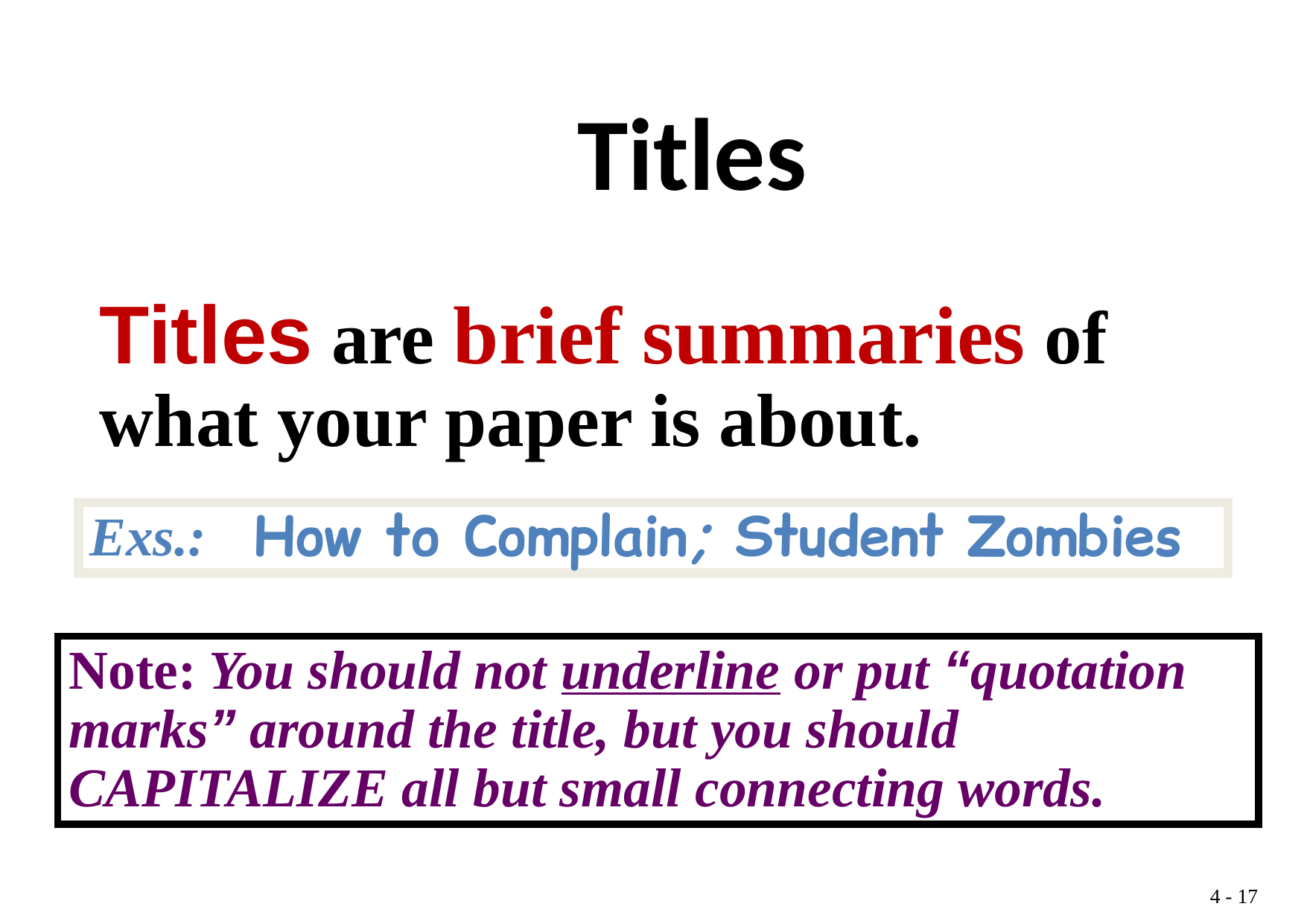

Titles
Titles are brief summaries of what your paper is about.
Exs.:  How to Complain; Student Zombies
Note: You should not underline or put “quotation marks” around the title, but you should CAPITALIZE all but small connecting words.
4 - 17